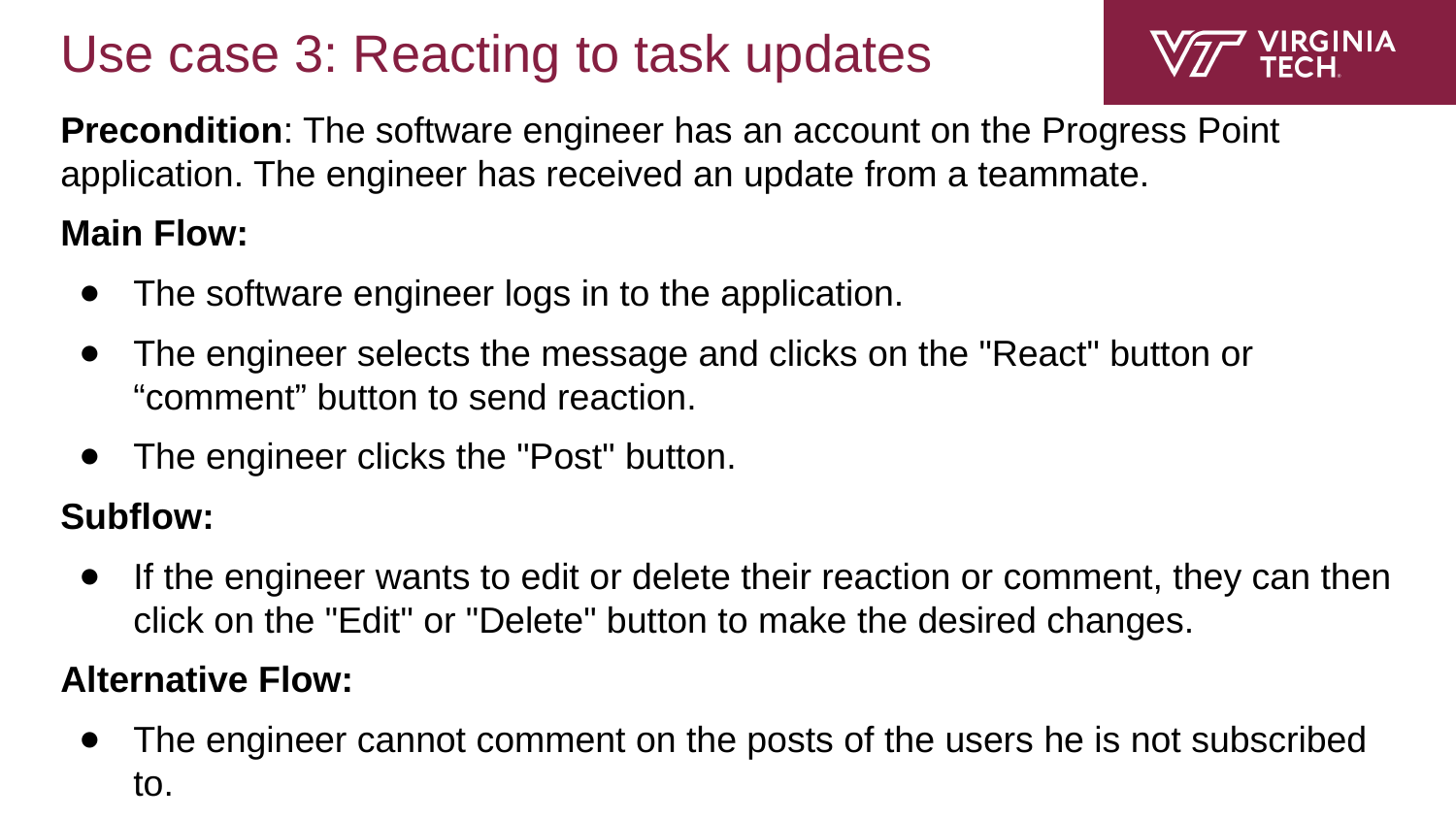

# Use case 3: Reacting to task updates
Precondition: The software engineer has an account on the Progress Point application. The engineer has received an update from a teammate.
Main Flow:
The software engineer logs in to the application.
The engineer selects the message and clicks on the "React" button or “comment” button to send reaction.
The engineer clicks the "Post" button.
Subflow:
If the engineer wants to edit or delete their reaction or comment, they can then click on the "Edit" or "Delete" button to make the desired changes.
Alternative Flow:
The engineer cannot comment on the posts of the users he is not subscribed to.